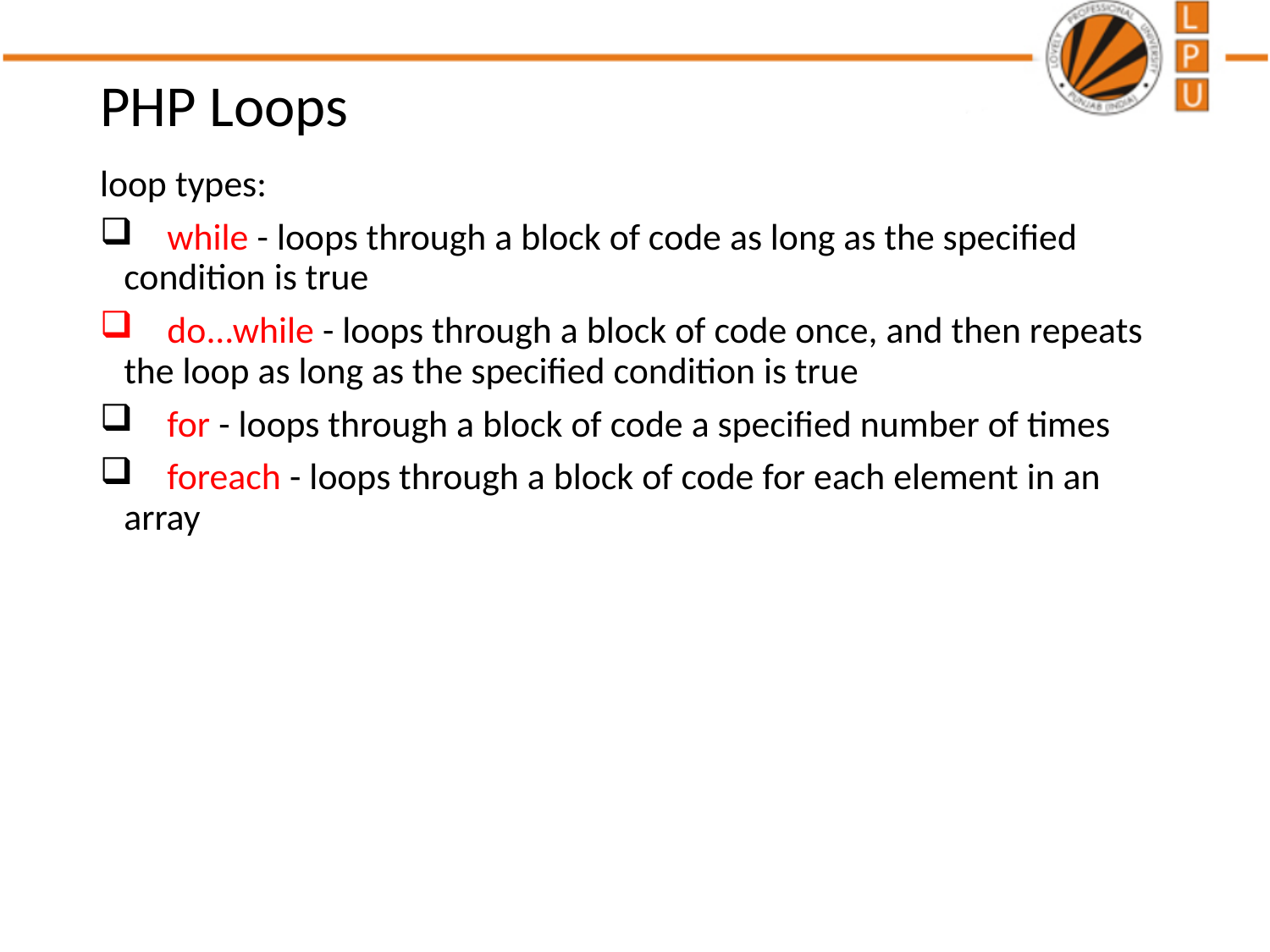

# PHP Loops
loop types:
    while - loops through a block of code as long as the specified condition is true
    do...while - loops through a block of code once, and then repeats the loop as long as the specified condition is true
    for - loops through a block of code a specified number of times
    foreach - loops through a block of code for each element in an array